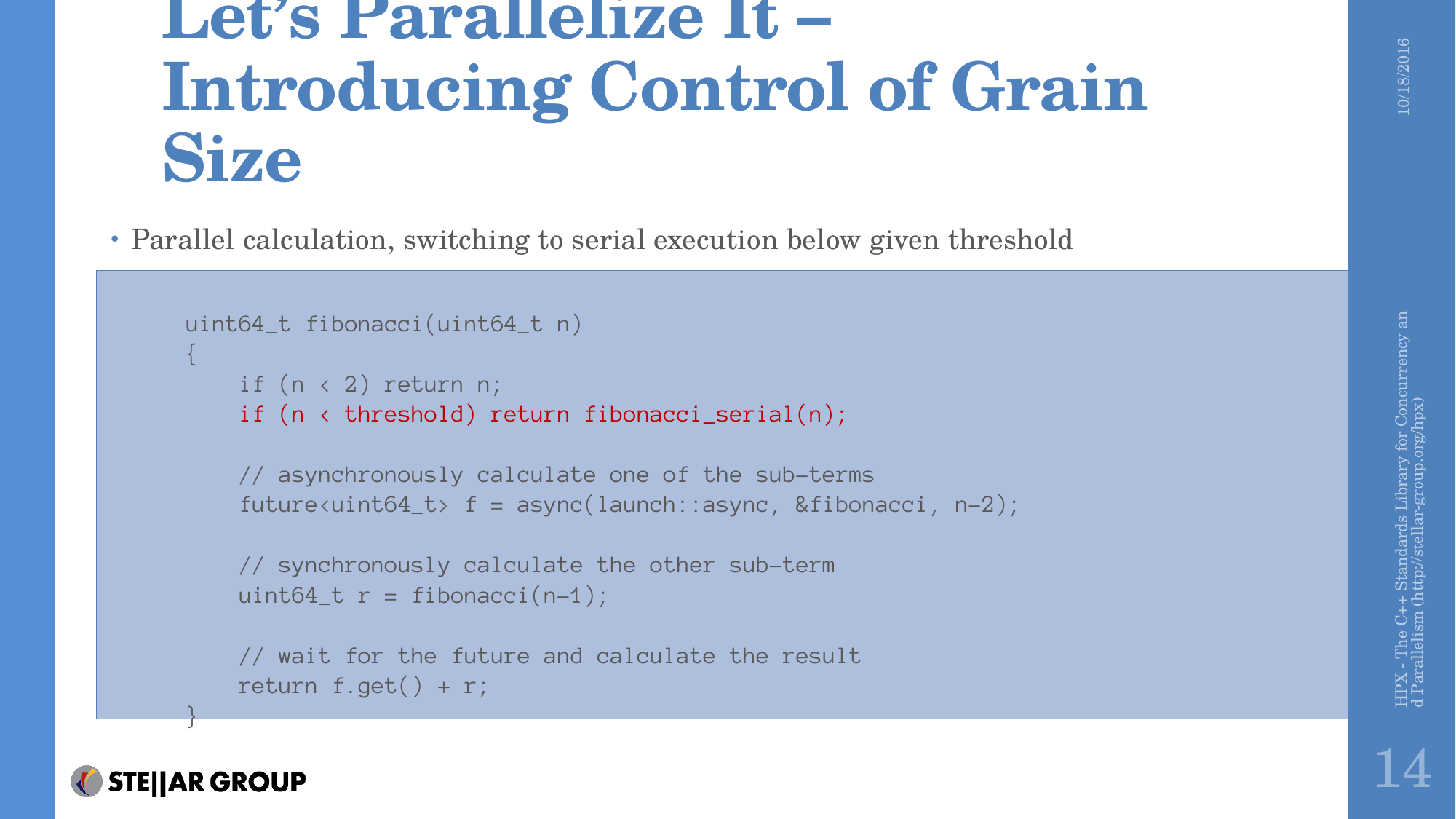

# Let’s Parallelize It – Introducing Control of Grain Size
10/18/2016
Parallel calculation, switching to serial execution below given threshold

uint64_t fibonacci(uint64_t n)
{
    if (n < 2) return n;
    if (n < threshold) return fibonacci_serial(n);

    // asynchronously calculate one of the sub-terms
    future<uint64_t> f = async(launch::async, &fibonacci, n-2);

    // synchronously calculate the other sub-term
    uint64_t r = fibonacci(n-1);

    // wait for the future and calculate the result
    return f.get() + r;
}

HPX - The C++ Standards Library for Concurrency and Parallelism (http://stellar-group.org/hpx)
14